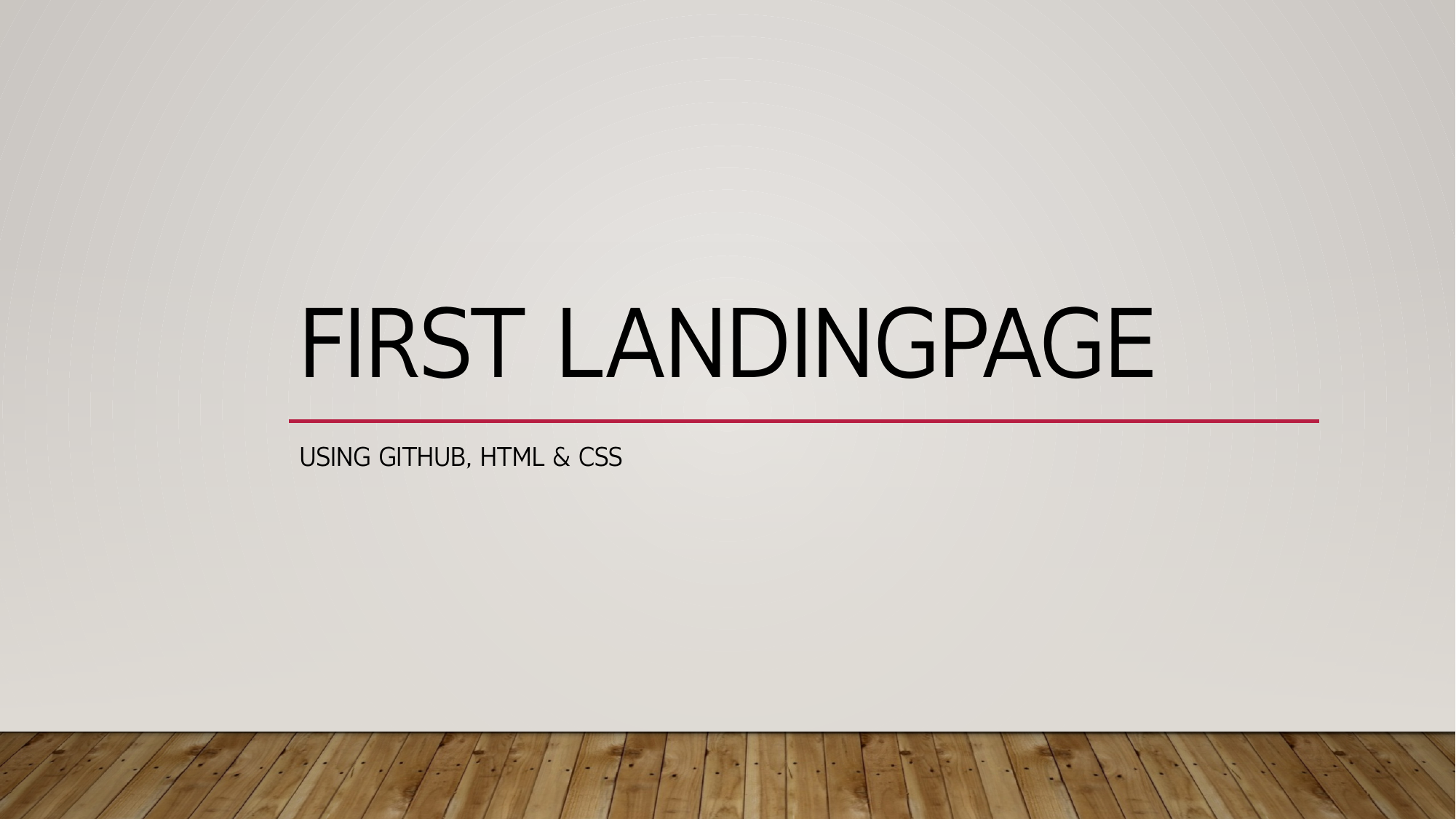

# First Landingpage
Using Github, HTML & CSS